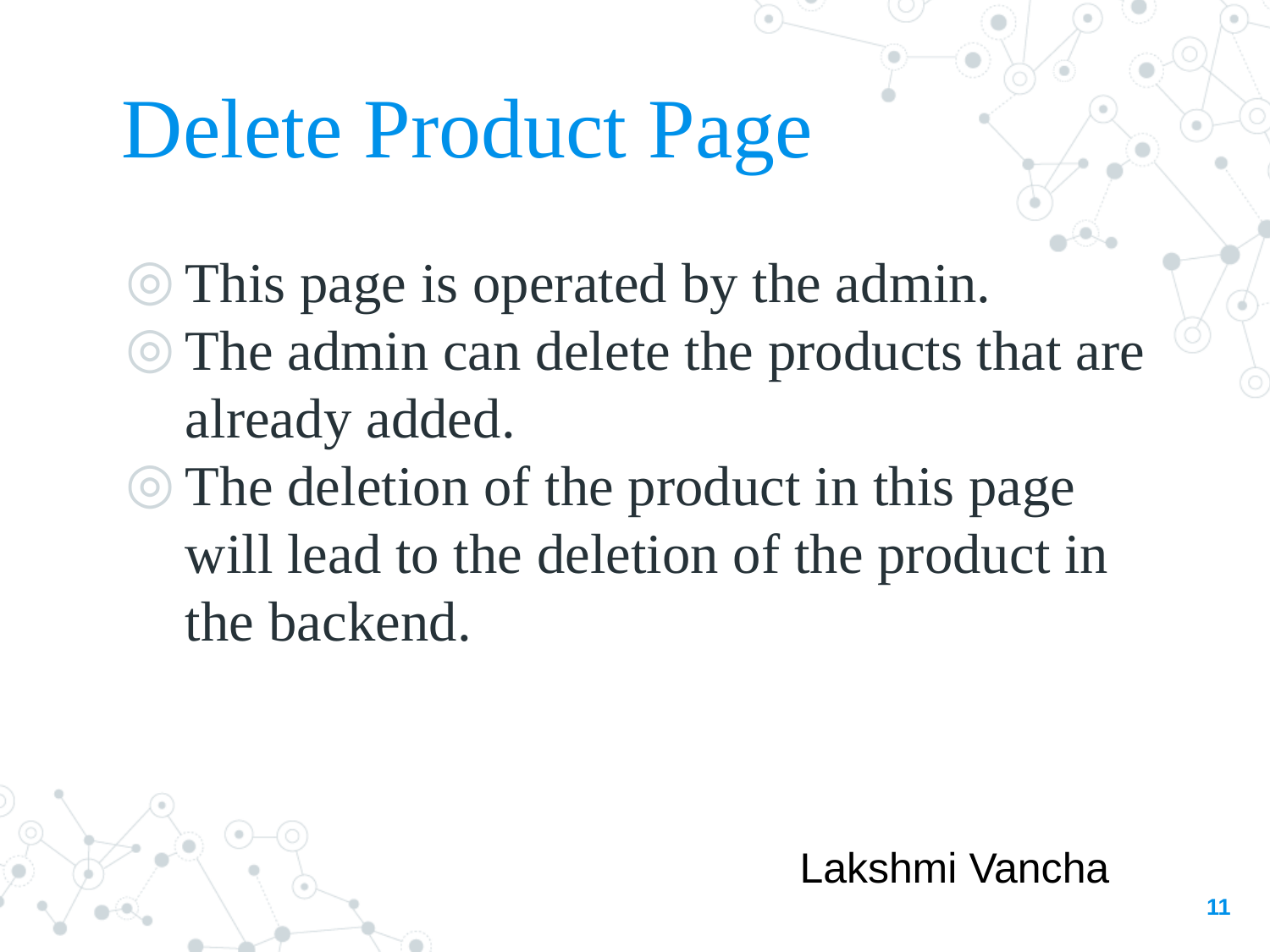

# Delete Product Page
This page is operated by the admin.
The admin can delete the products that are already added.
The deletion of the product in this page will lead to the deletion of the product in the backend.
Lakshmi Vancha
11